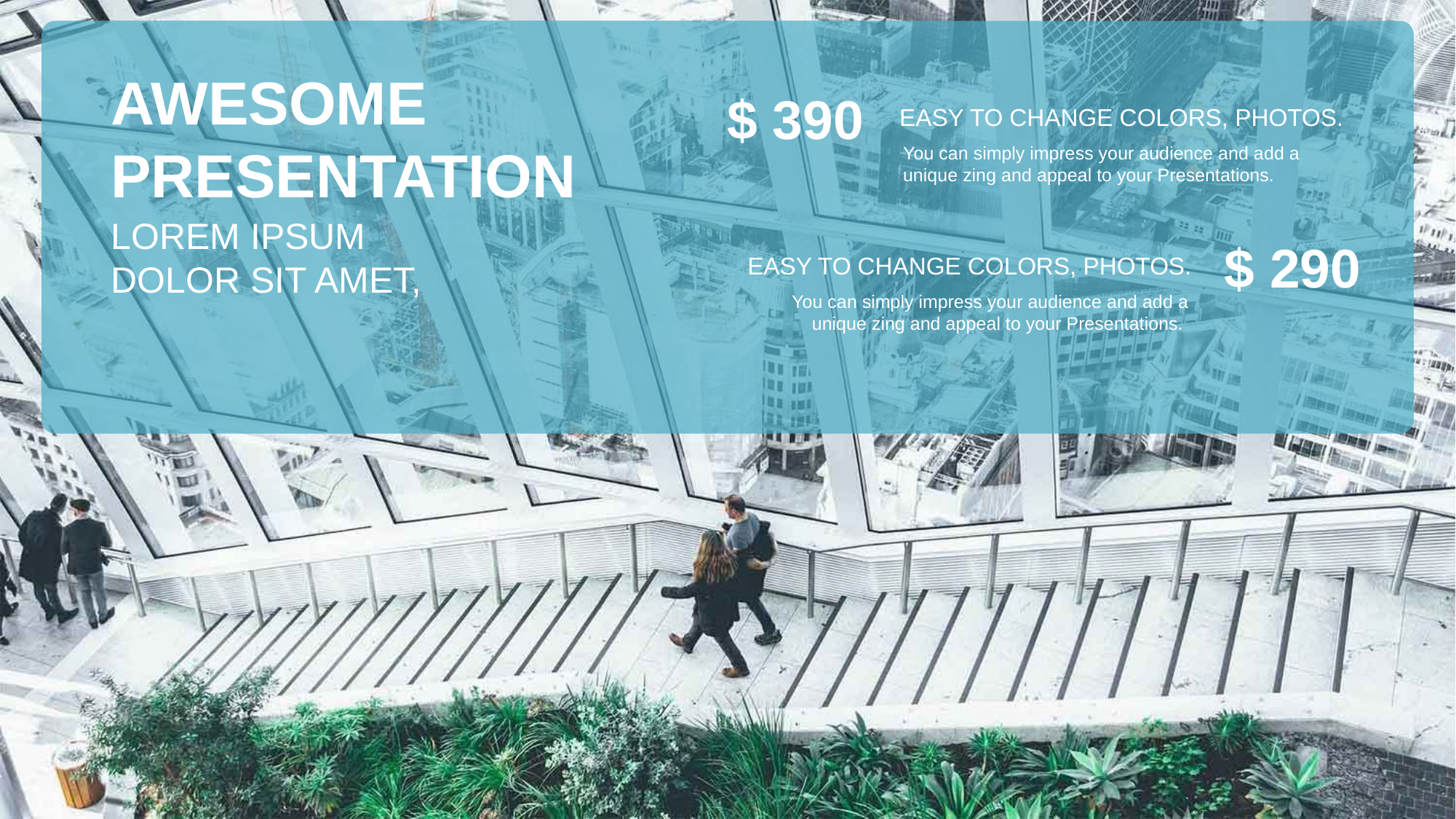

AWESOME
PRESENTATION
$ 390
EASY TO CHANGE COLORS, PHOTOS.
You can simply impress your audience and add a unique zing and appeal to your Presentations.
LOREM IPSUM
DOLOR SIT AMET,
$ 290
EASY TO CHANGE COLORS, PHOTOS.
You can simply impress your audience and add a unique zing and appeal to your Presentations.